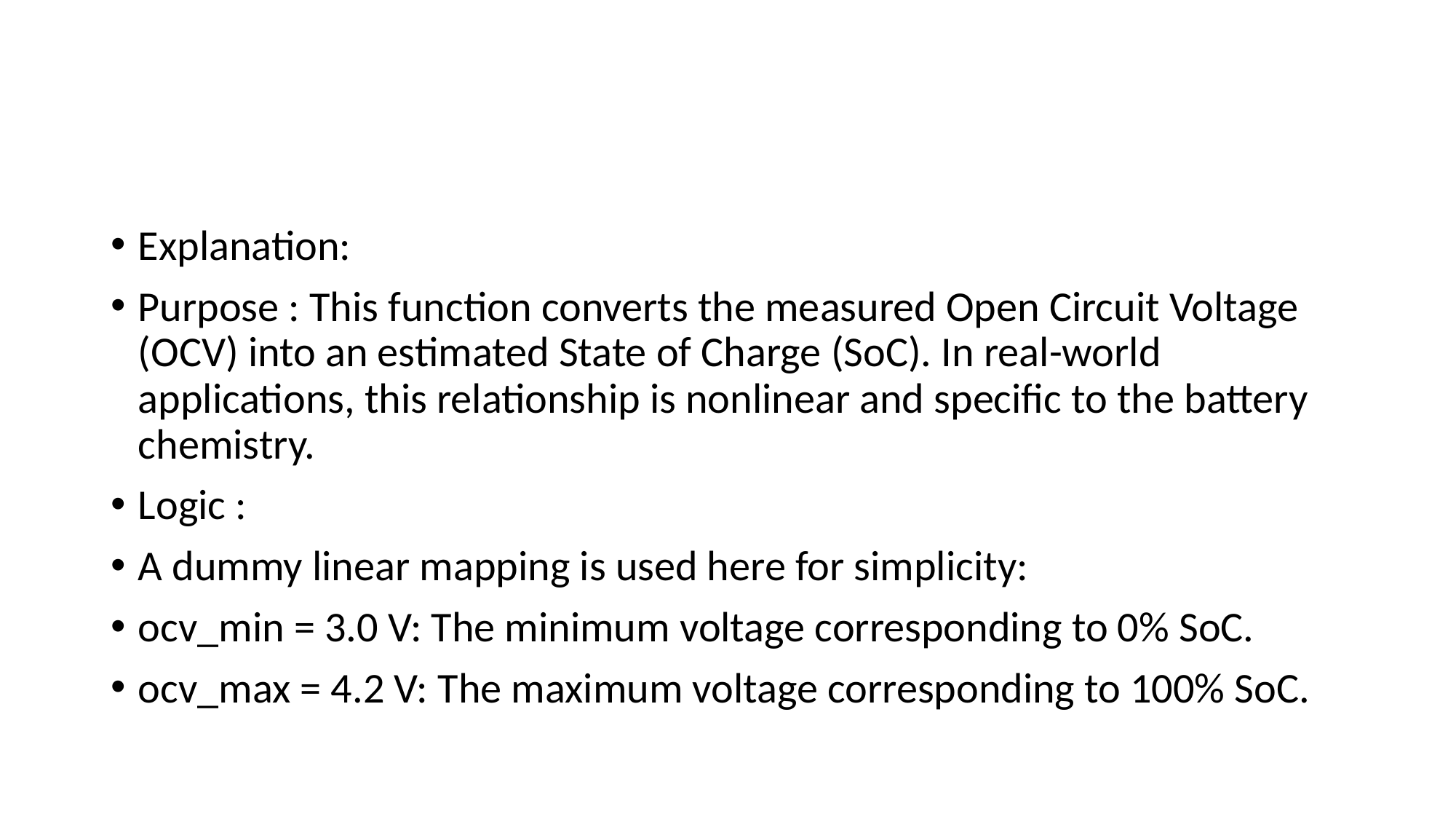

#
Explanation:
Purpose : This function converts the measured Open Circuit Voltage (OCV) into an estimated State of Charge (SoC). In real-world applications, this relationship is nonlinear and specific to the battery chemistry.
Logic :
A dummy linear mapping is used here for simplicity:
ocv_min = 3.0 V: The minimum voltage corresponding to 0% SoC.
ocv_max = 4.2 V: The maximum voltage corresponding to 100% SoC.